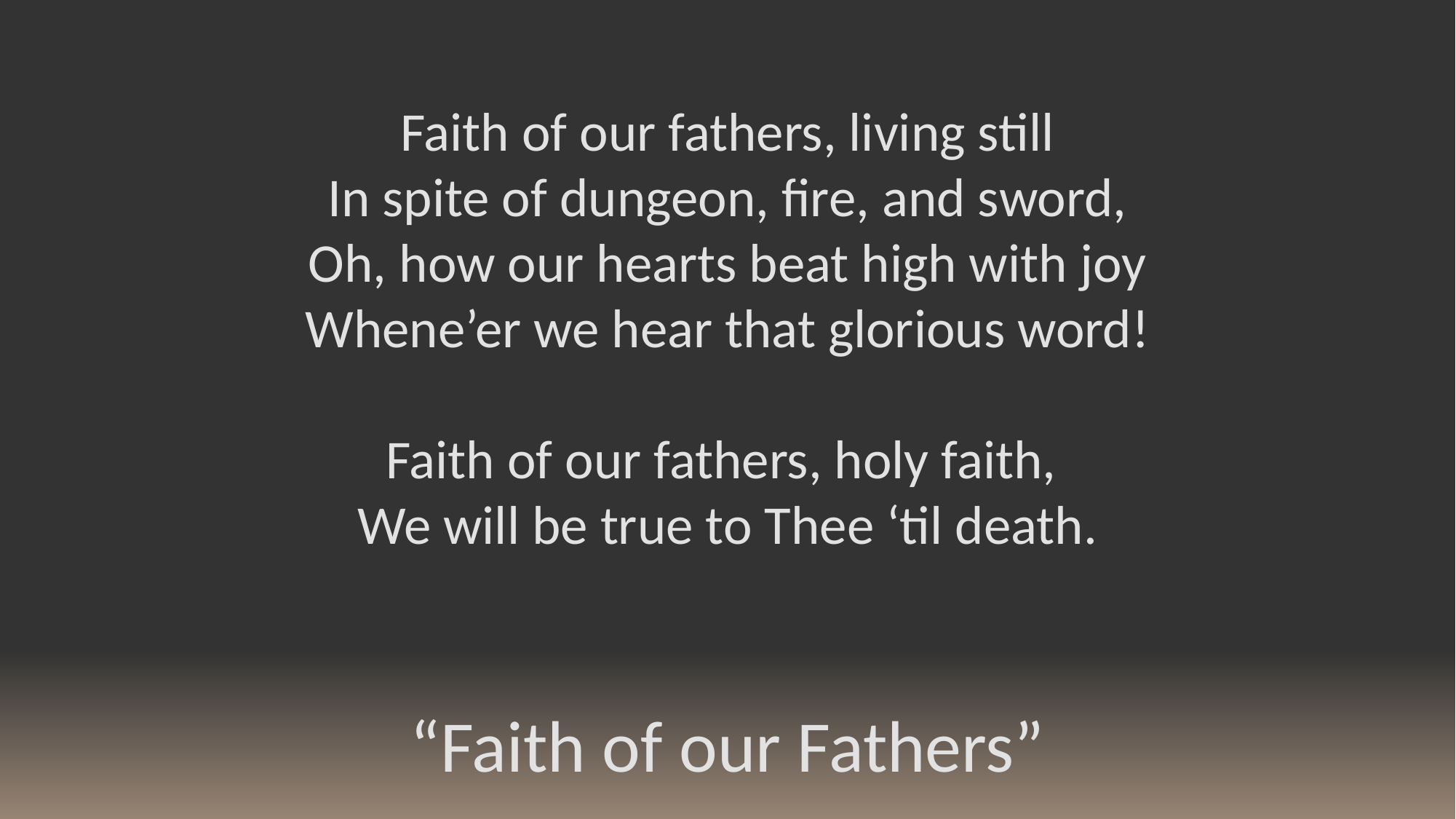

Faith of our fathers, living still
In spite of dungeon, fire, and sword,
Oh, how our hearts beat high with joy
Whene’er we hear that glorious word!

Faith of our fathers, holy faith,
We will be true to Thee ‘til death.

“Faith of our Fathers”